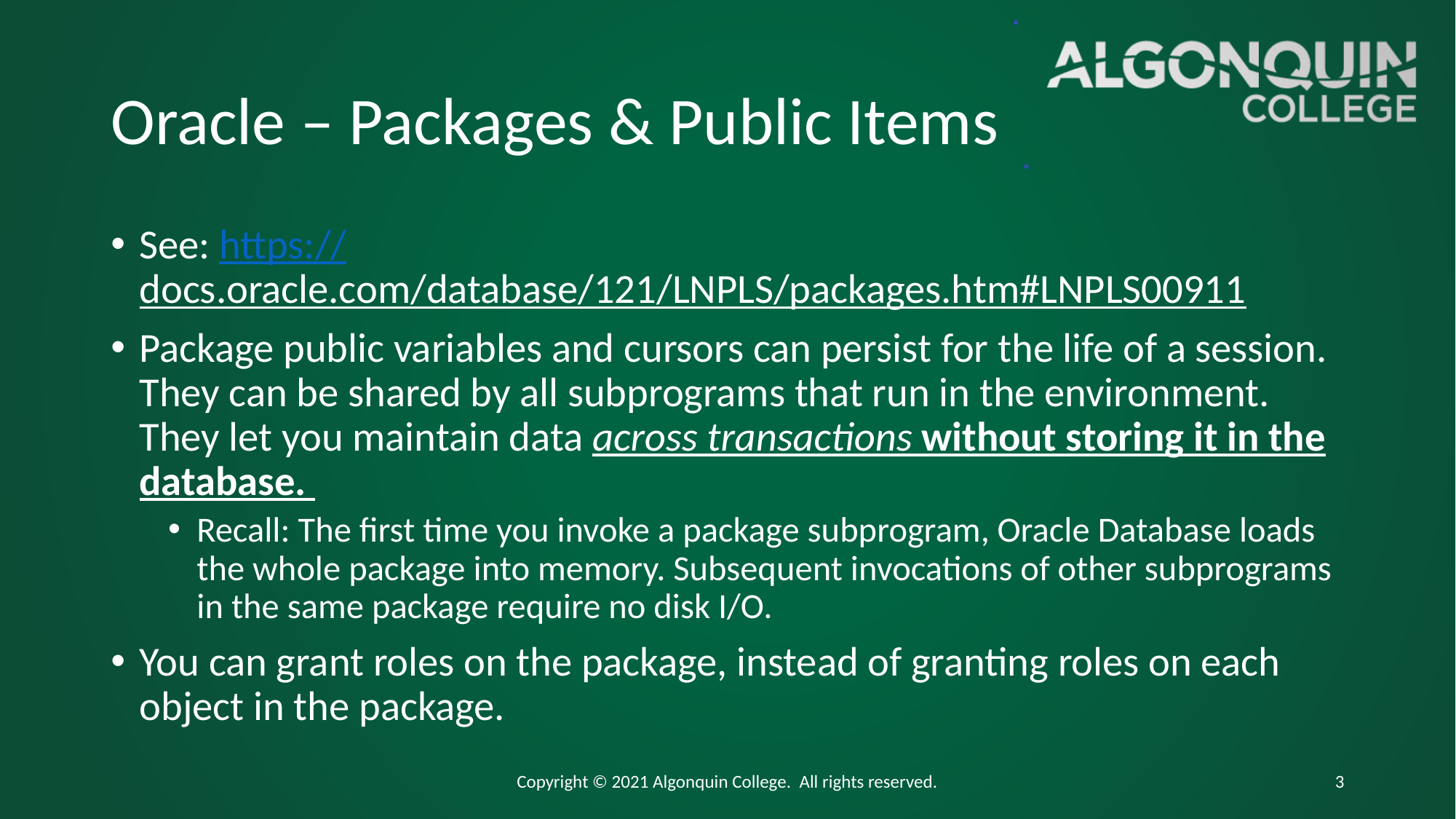

# Oracle – Packages & Public Items
See: https://docs.oracle.com/database/121/LNPLS/packages.htm#LNPLS00911
Package public variables and cursors can persist for the life of a session. They can be shared by all subprograms that run in the environment. They let you maintain data across transactions without storing it in the database.
Recall: The first time you invoke a package subprogram, Oracle Database loads the whole package into memory. Subsequent invocations of other subprograms in the same package require no disk I/O.
You can grant roles on the package, instead of granting roles on each object in the package.
Copyright © 2021 Algonquin College.  All rights reserved.
3